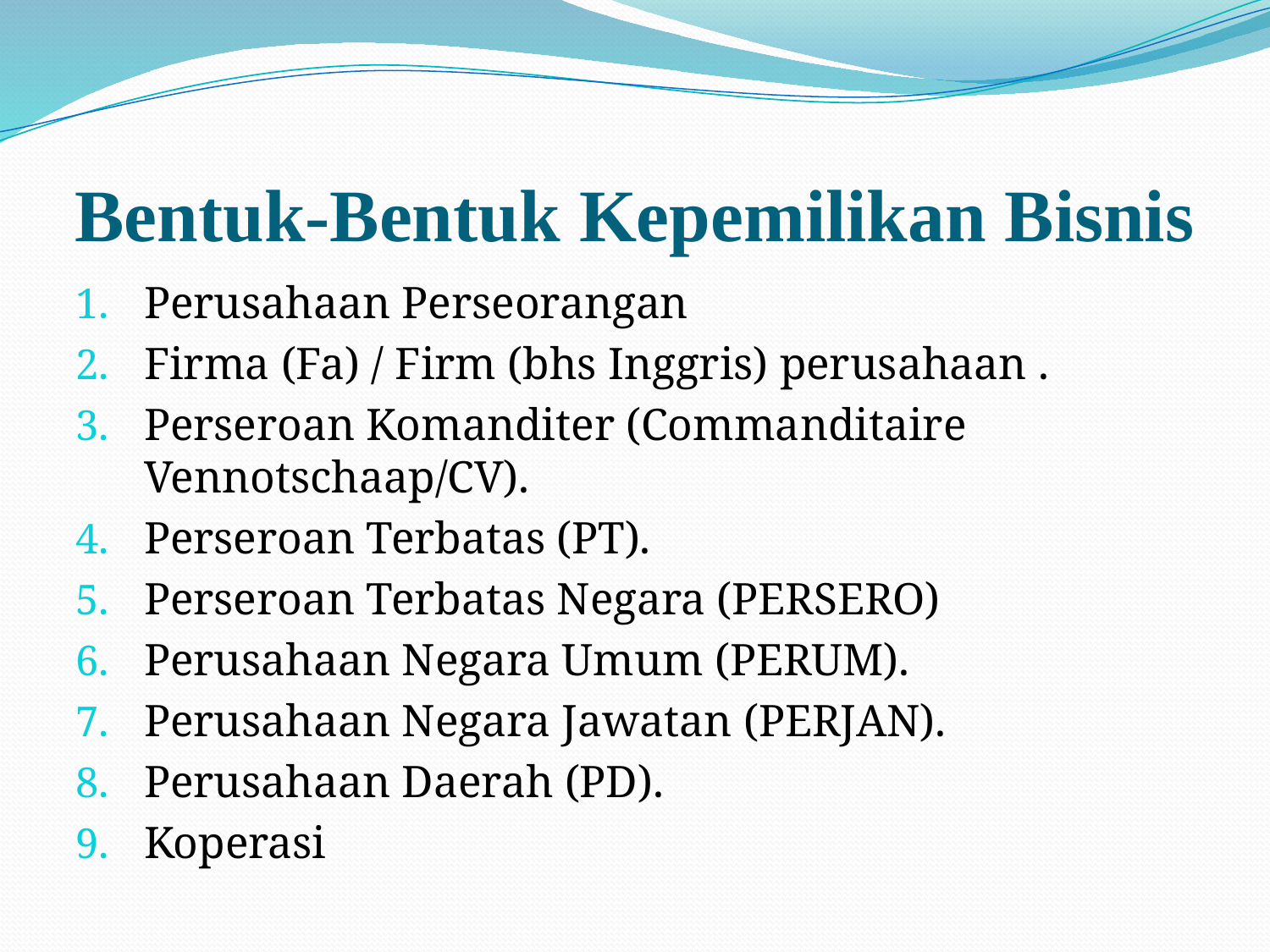

# Bentuk-Bentuk Kepemilikan Bisnis
Perusahaan Perseorangan
Firma (Fa) / Firm (bhs Inggris) perusahaan .
Perseroan Komanditer (Commanditaire Vennotschaap/CV).
Perseroan Terbatas (PT).
Perseroan Terbatas Negara (PERSERO)
Perusahaan Negara Umum (PERUM).
Perusahaan Negara Jawatan (PERJAN).
Perusahaan Daerah (PD).
Koperasi